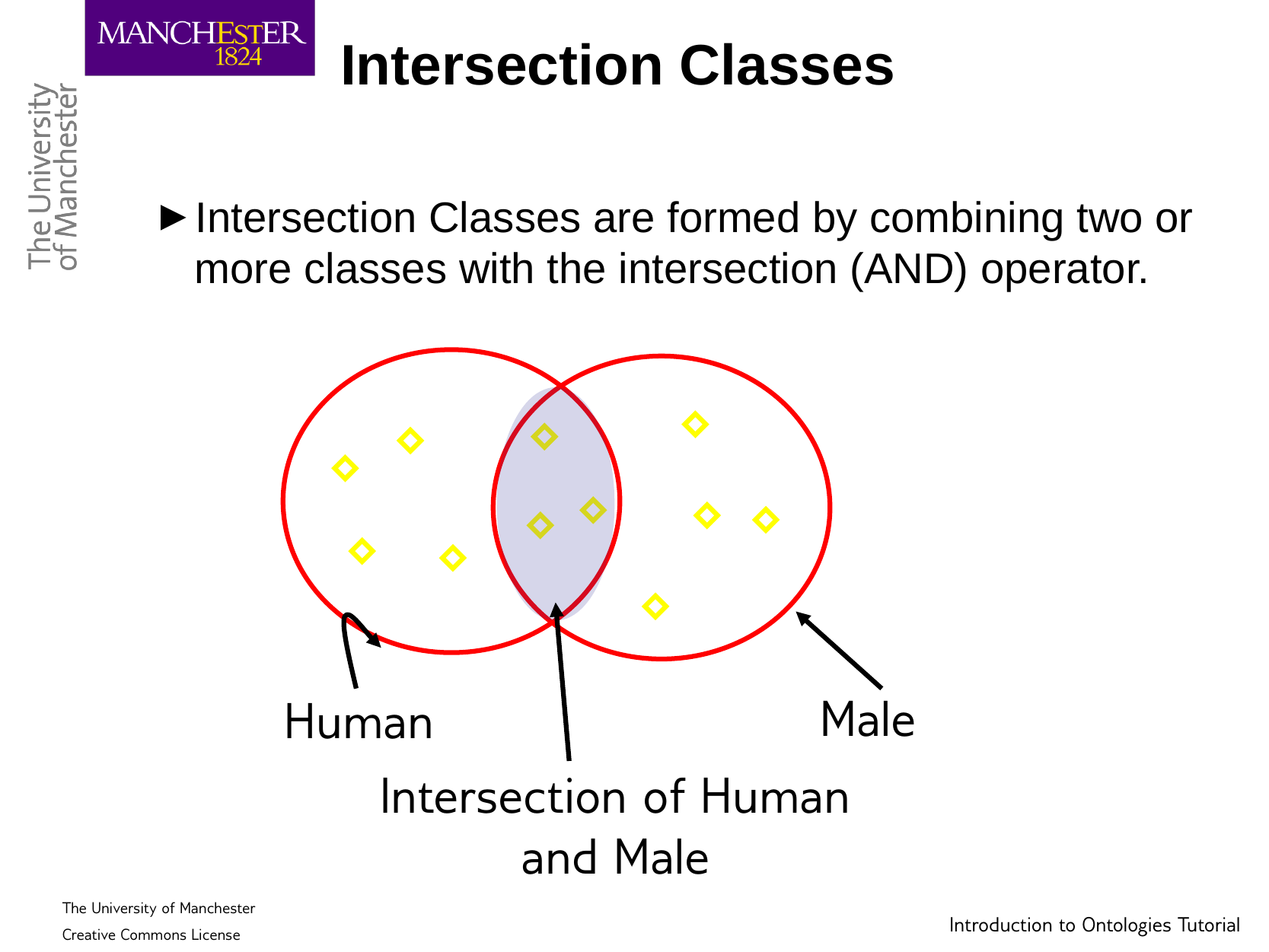

# Intersection Classes
Intersection Classes are formed by combining two or more classes with the intersection (AND) operator.

Male
Human
Intersection of Human and Male